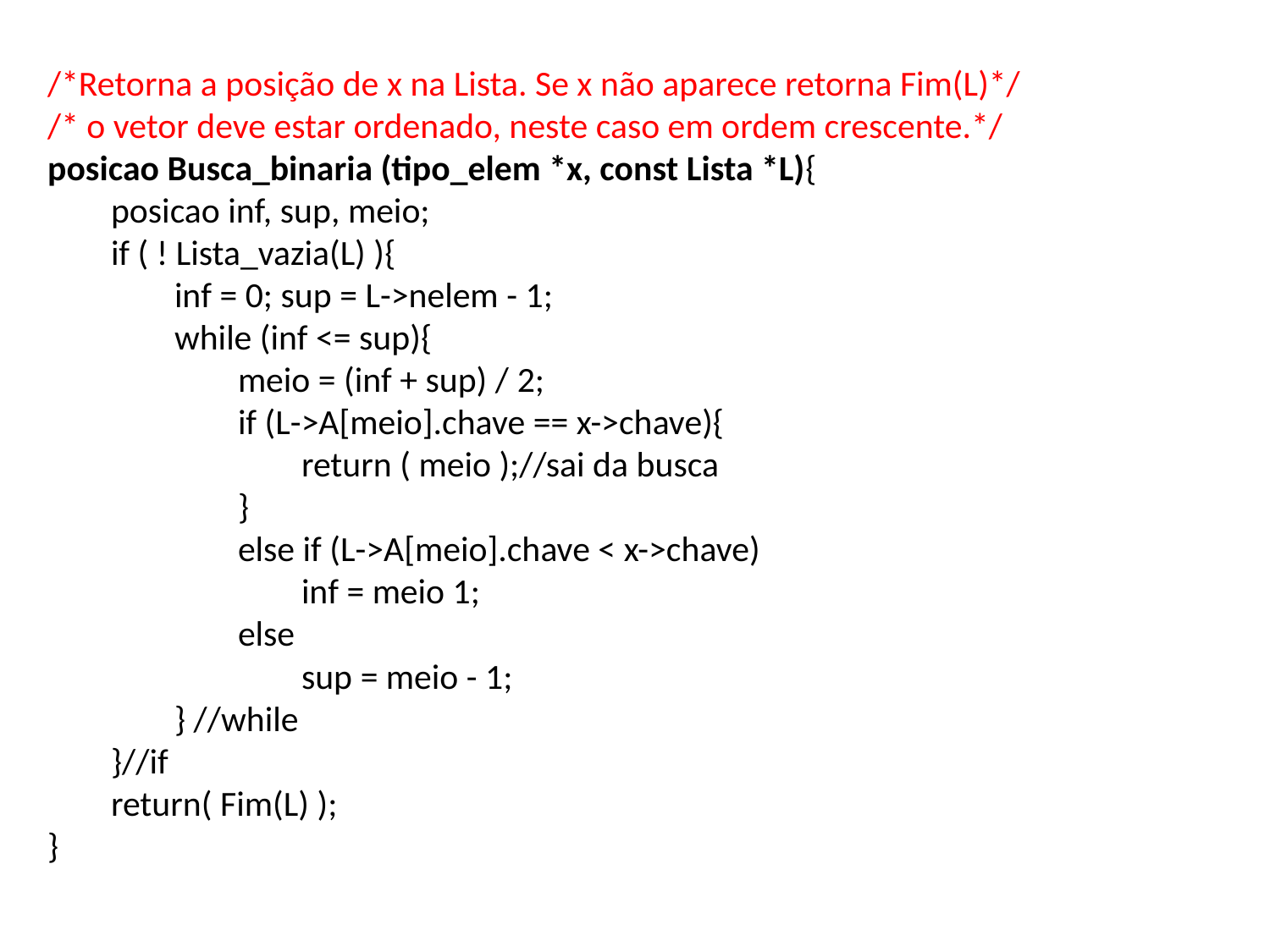

/*Retorna a posição de x na Lista. Se x não aparece retorna Fim(L)*/
/* o vetor deve estar ordenado, neste caso em ordem crescente.*/
posicao Busca_binaria (tipo_elem *x, const Lista *L){
posicao inf, sup, meio;
if ( ! Lista_vazia(L) ){
inf = 0; sup = L->nelem - 1;
while (inf <= sup){
meio = (inf + sup) / 2;
if (L->A[meio].chave == x->chave){
return ( meio );//sai da busca
}
else if (L->A[meio].chave < x->chave)
inf = meio 1;
else
sup = meio - 1;
} //while
}//if
return( Fim(L) );
}